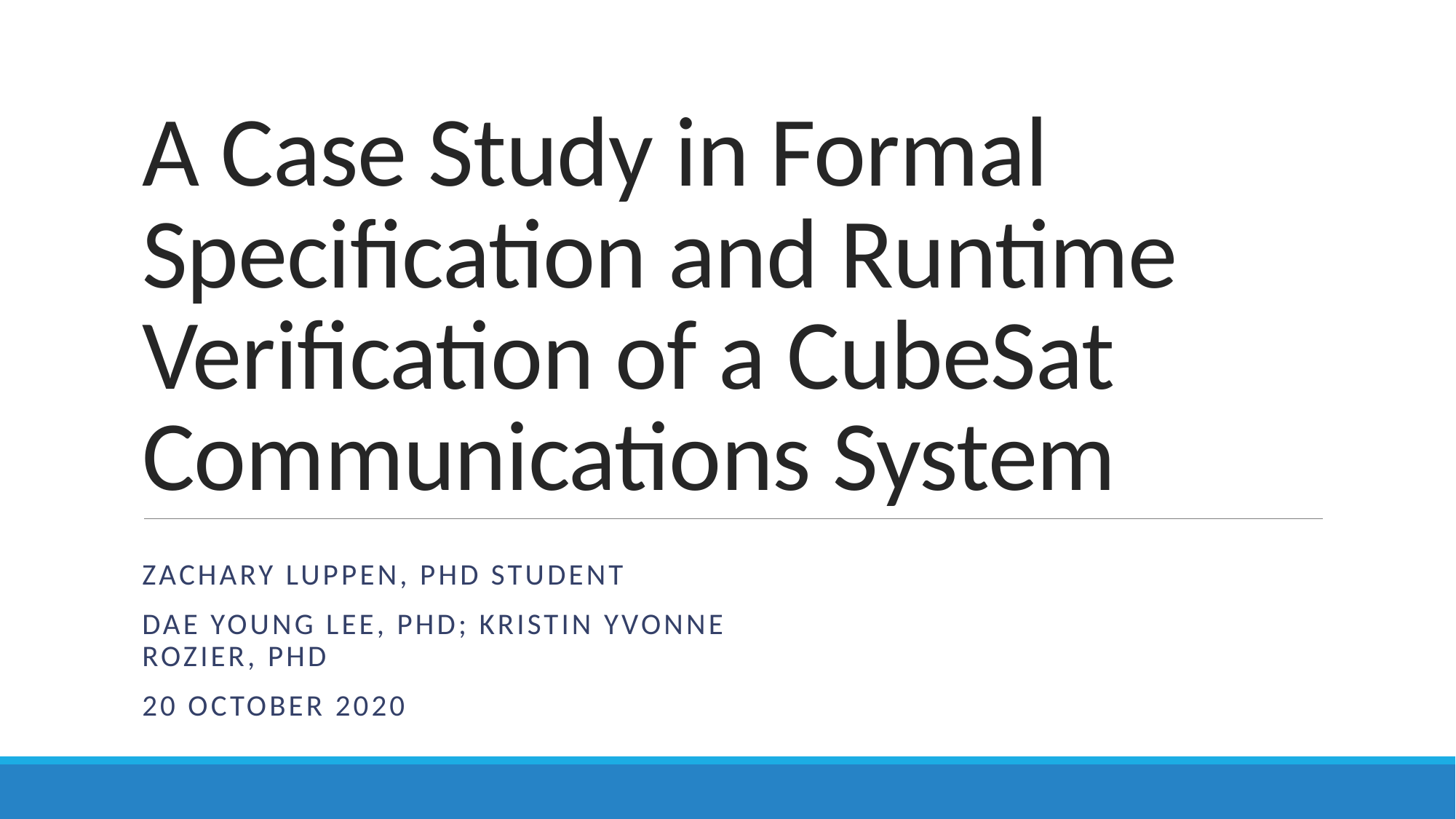

# A Case Study in Formal Specification and Runtime Verification of a CubeSat Communications System
Zachary Luppen, PhD Student
Dae Young Lee, Phd; Kristin Yvonne Rozier, PhD
20 October 2020